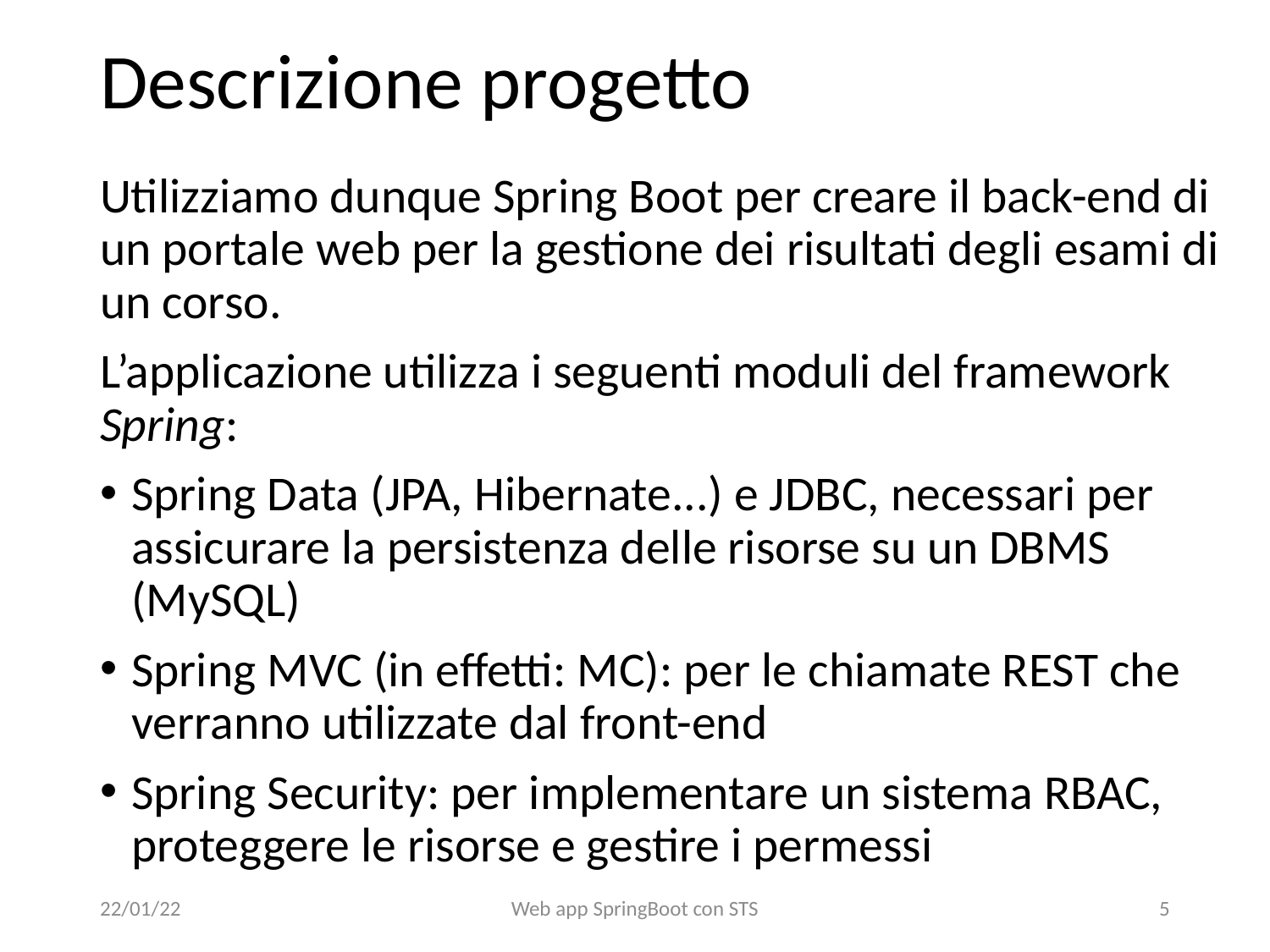

# Descrizione progetto
Utilizziamo dunque Spring Boot per creare il back-end di un portale web per la gestione dei risultati degli esami di un corso.
L’applicazione utilizza i seguenti moduli del framework Spring:
Spring Data (JPA, Hibernate...) e JDBC, necessari per assicurare la persistenza delle risorse su un DBMS (MySQL)
Spring MVC (in effetti: MC): per le chiamate REST che verranno utilizzate dal front-end
Spring Security: per implementare un sistema RBAC, proteggere le risorse e gestire i permessi
22/01/22
Web app SpringBoot con STS
5